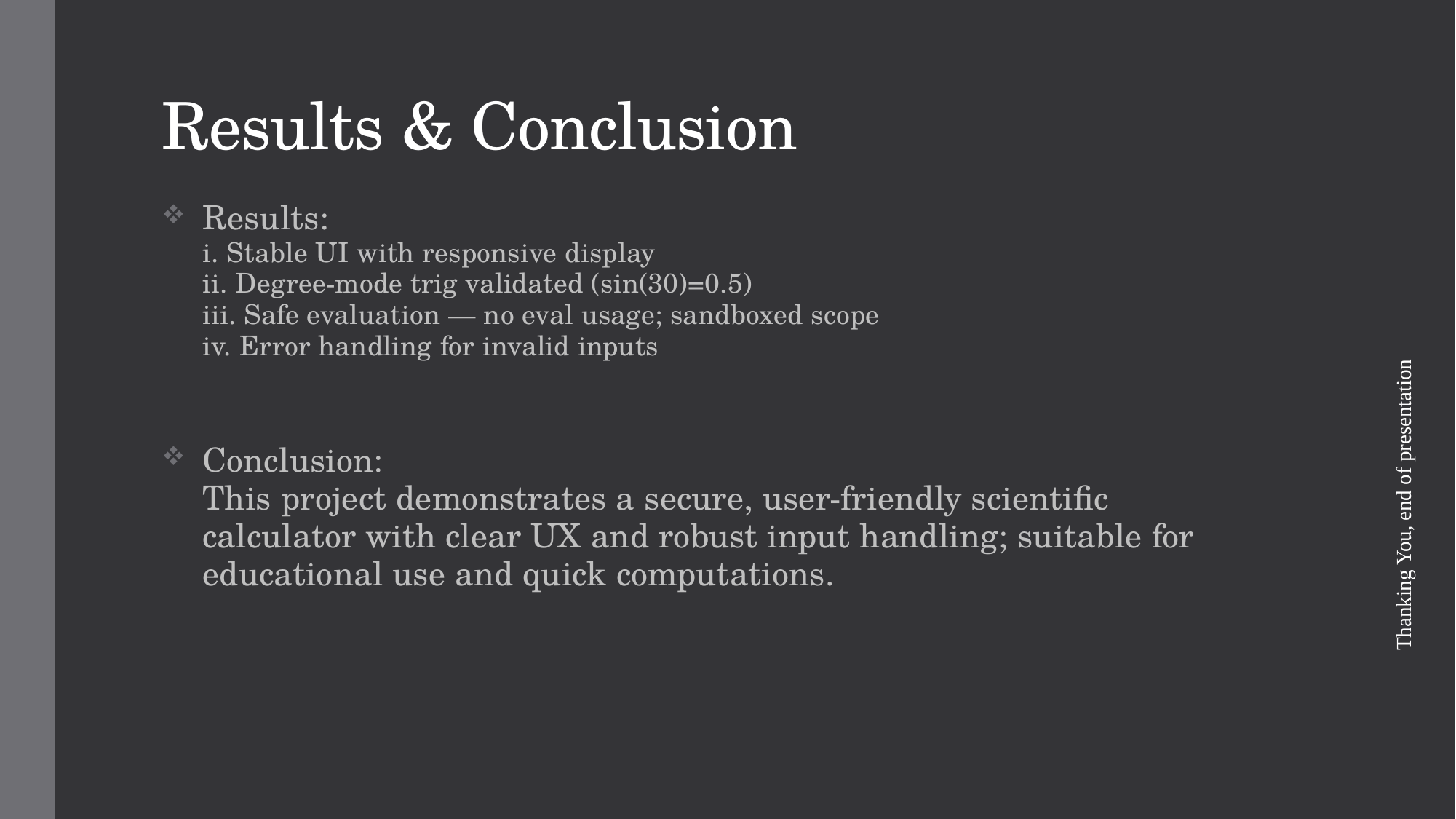

# Results & Conclusion
Results:
i. Stable UI with responsive display
ii. Degree-mode trig validated (sin(30)=0.5)
iii. Safe evaluation — no eval usage; sandboxed scope
iv. Error handling for invalid inputs

Conclusion:
This project demonstrates a secure, user-friendly scientific calculator with clear UX and robust input handling; suitable for educational use and quick computations.
Thanking You, end of presentation